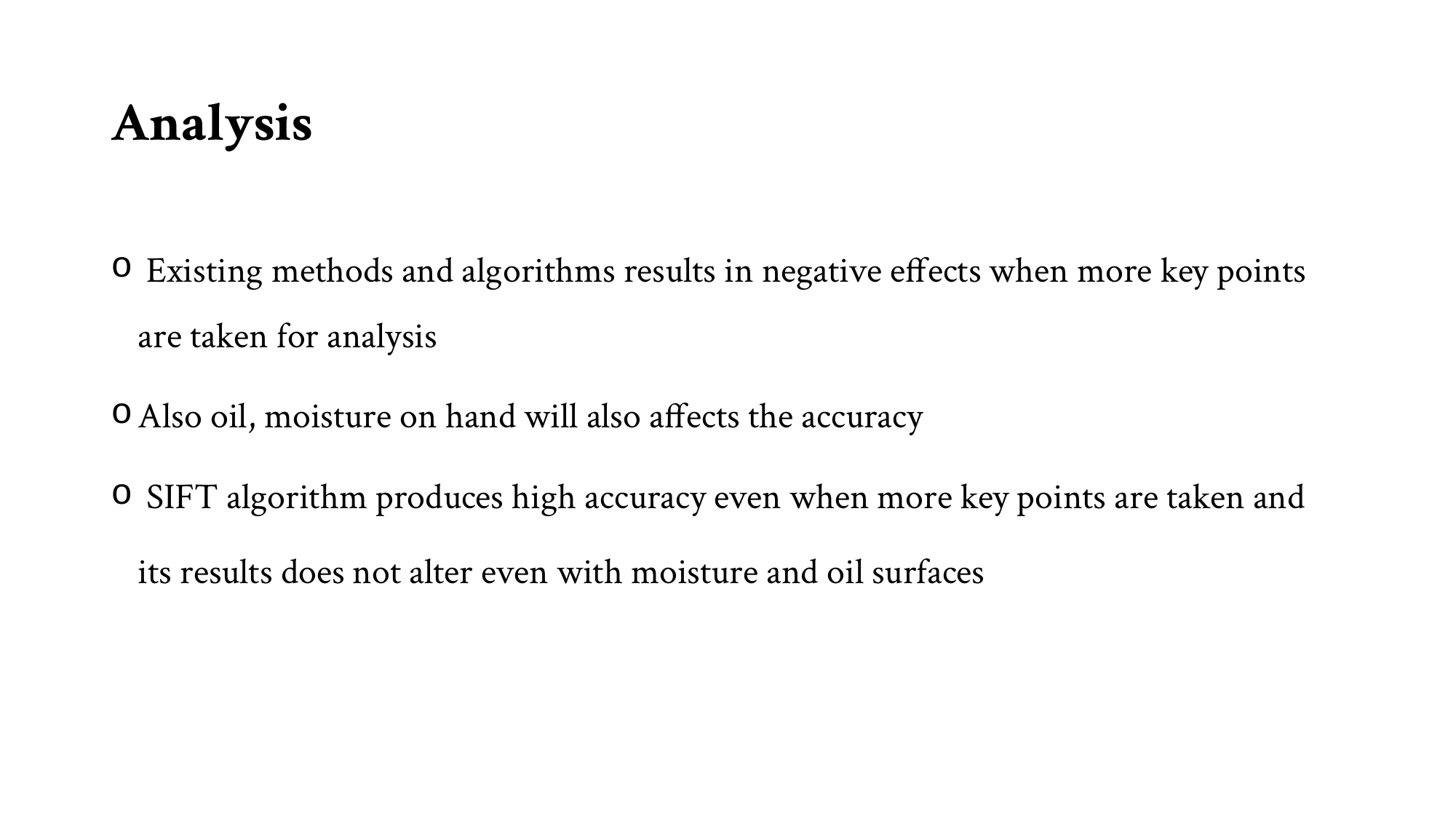

# Analysis
 Existing methods and algorithms results in negative effects when more key points are taken for analysis
Also oil, moisture on hand will also affects the accuracy
 SIFT algorithm produces high accuracy even when more key points are taken and its results does not alter even with moisture and oil surfaces